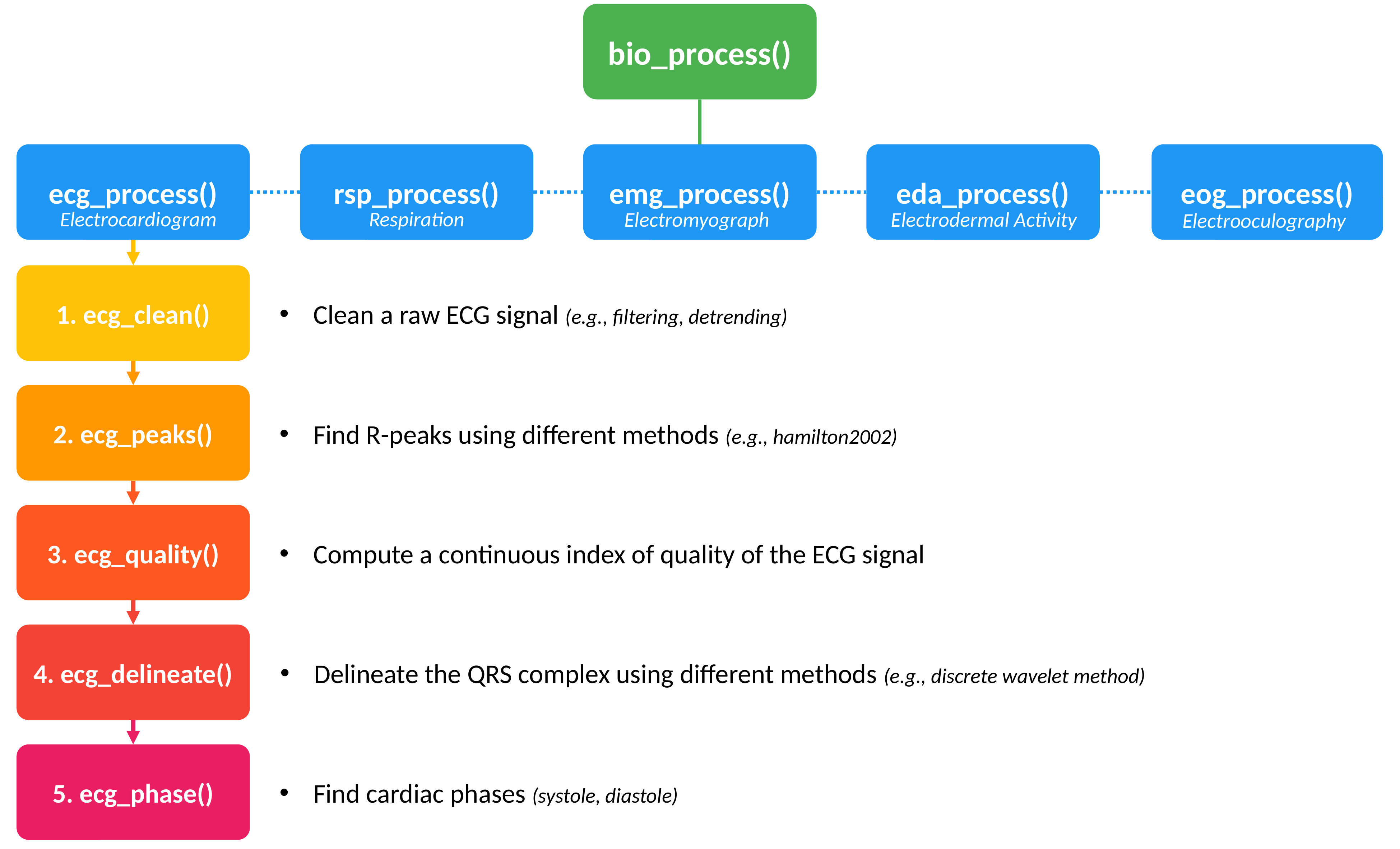

bio_process()
ecg_process()
Electrocardiogram
rsp_process()
Respiration
emg_process()
Electromyography
eda_process()
Electrodermal Activity
eog_process()
Electrooculography
1. ecg_clean()
Clean a raw ECG signal (e.g., filtering, detrending)
2. ecg_peaks()
Find R-peaks using different methods (e.g., hamilton2002)
3. ecg_quality()
Compute a continuous index of quality of the ECG signal
4. ecg_delineate()
Delineate the QRS complex using different methods (e.g., discrete wavelet method)
5. ecg_phase()
Find cardiac phases (systole, diastole)